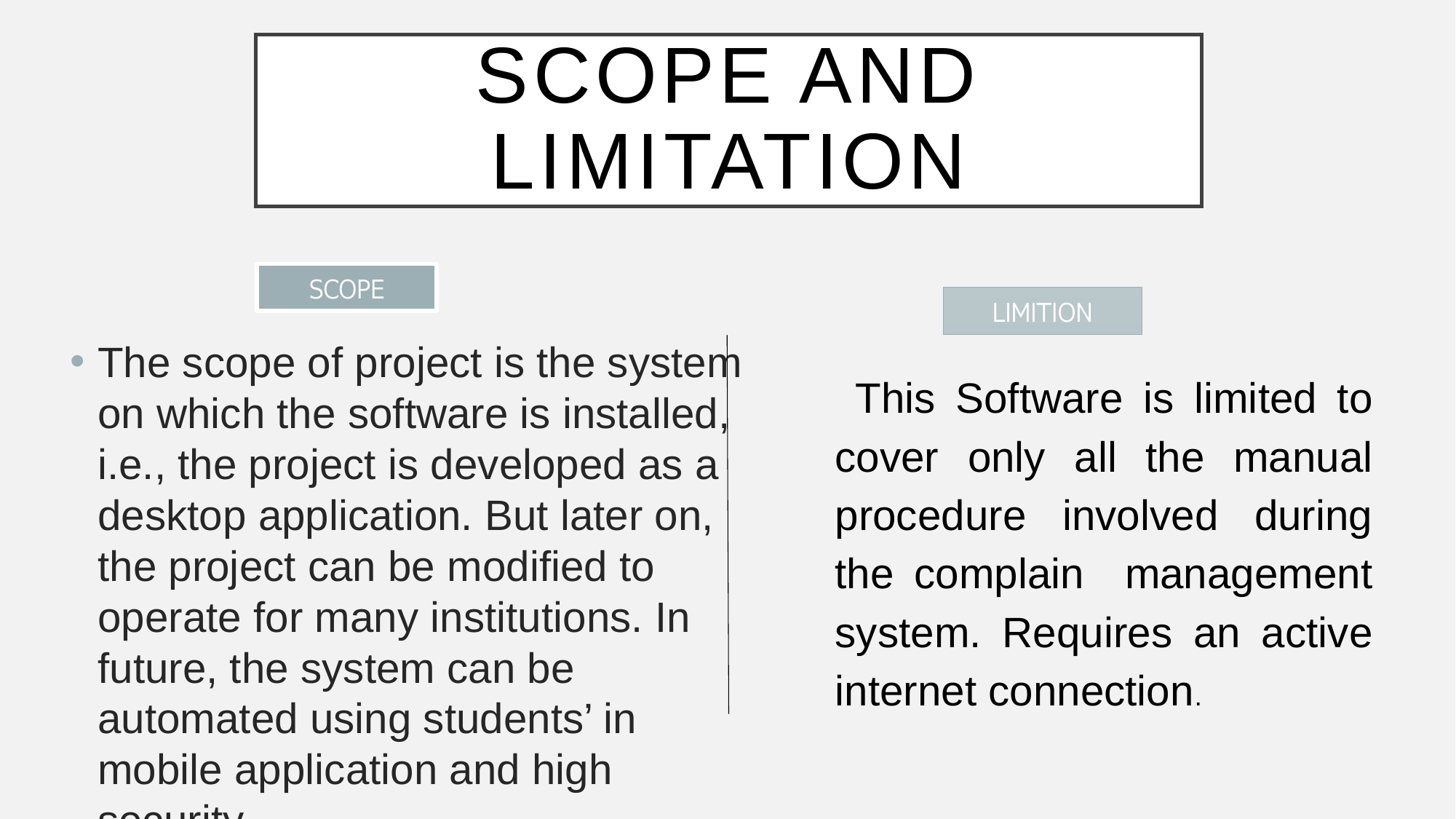

# Scope and Limitation
SCOPE
LIMITION
The scope of project is the system on which the software is installed, i.e., the project is developed as a desktop application. But later on, the project can be modified to operate for many institutions. In future, the system can be automated using students’ in mobile application and high security.

 This Software is limited to cover only all the manual procedure involved during the complain  management system. Requires an active internet connection.